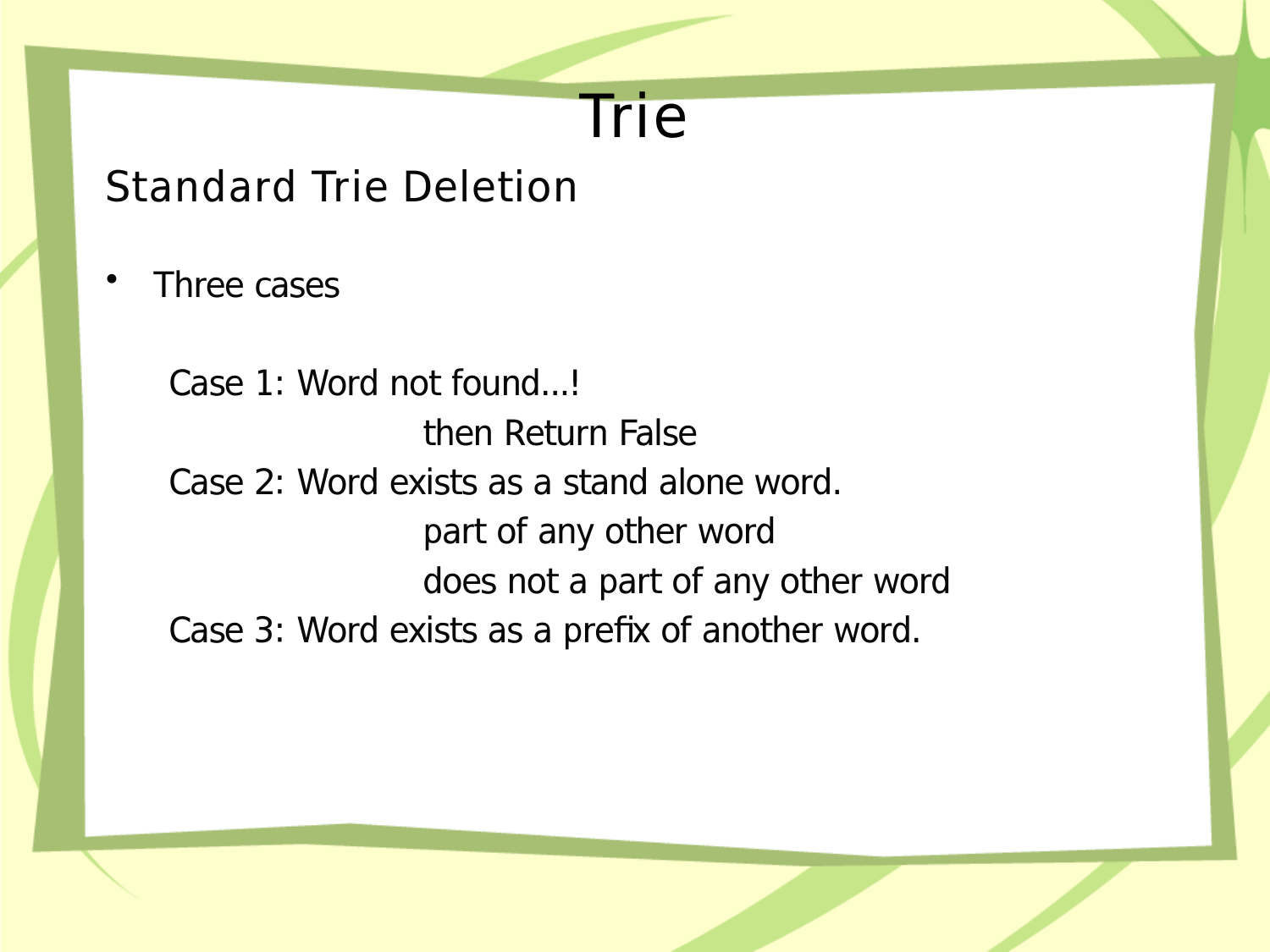

# Trie
Standard Trie Deletion

Three cases

Case 1: Word not found…!
		then Return False
Case 2: Word exists as a stand alone word.
		part of any other word
		does not a part of any other word
Case 3: Word exists as a prefix of another word.